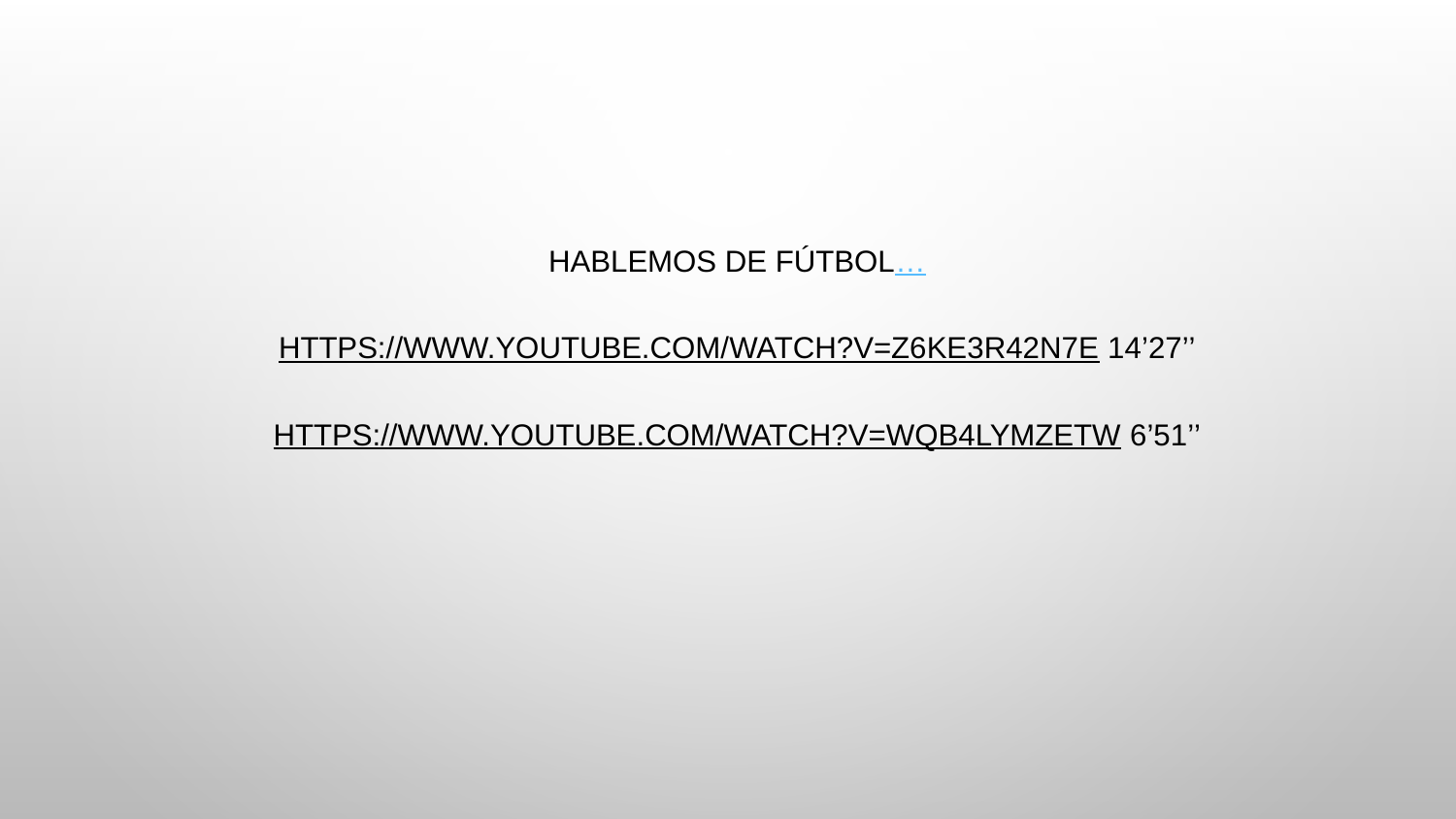

Hablemos de fútbol…

https://www.youtube.com/watch?v=Z6KE3R42N7E 14’27’’

https://www.youtube.com/watch?v=WqB4lYmzEtw 6’51’’